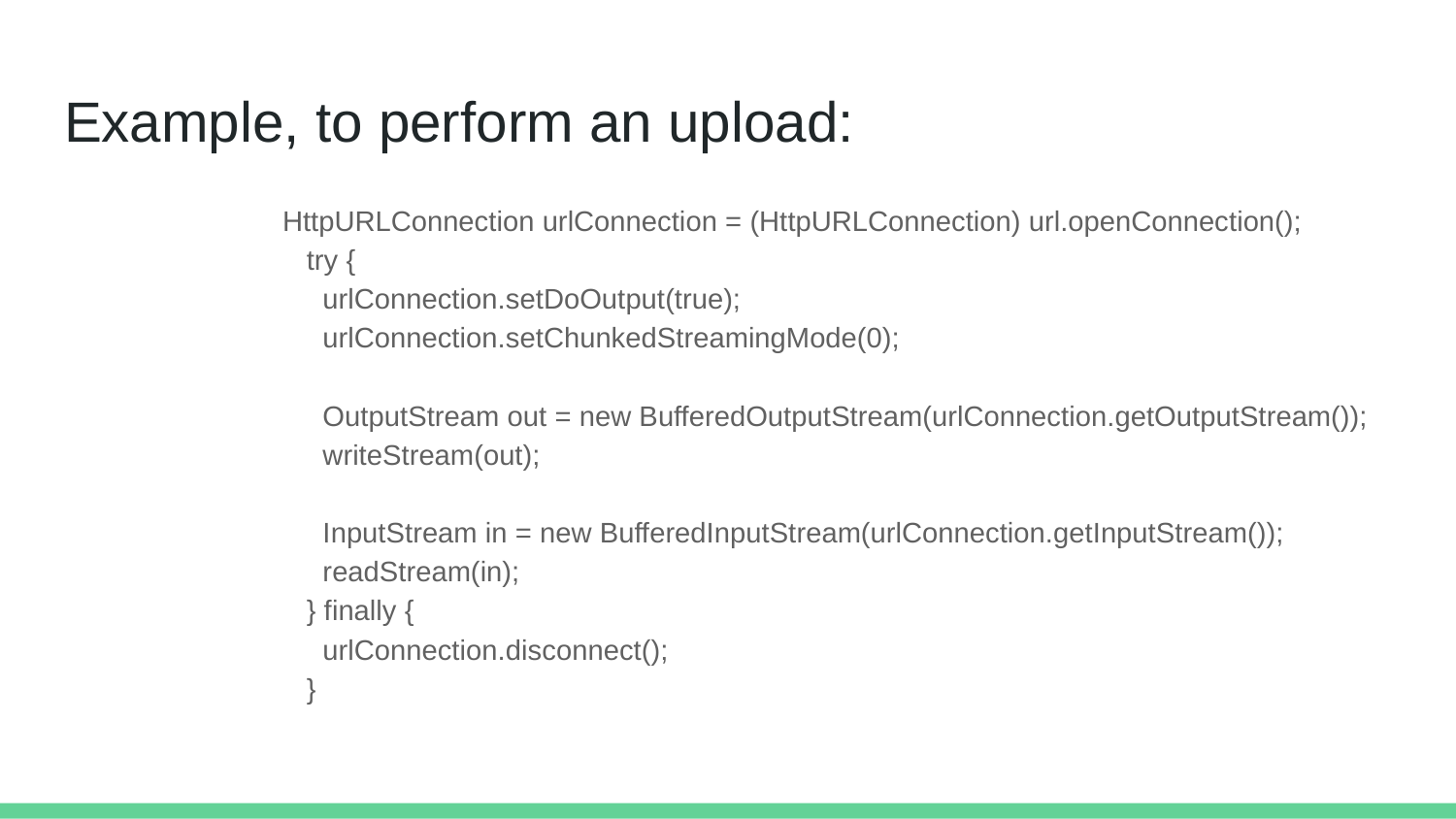

# Example, to perform an upload:
HttpURLConnection urlConnection = (HttpURLConnection) url.openConnection();
   try {
     urlConnection.setDoOutput(true);
     urlConnection.setChunkedStreamingMode(0);

     OutputStream out = new BufferedOutputStream(urlConnection.getOutputStream());
     writeStream(out);

     InputStream in = new BufferedInputStream(urlConnection.getInputStream());
     readStream(in);
   } finally {
     urlConnection.disconnect();
   }